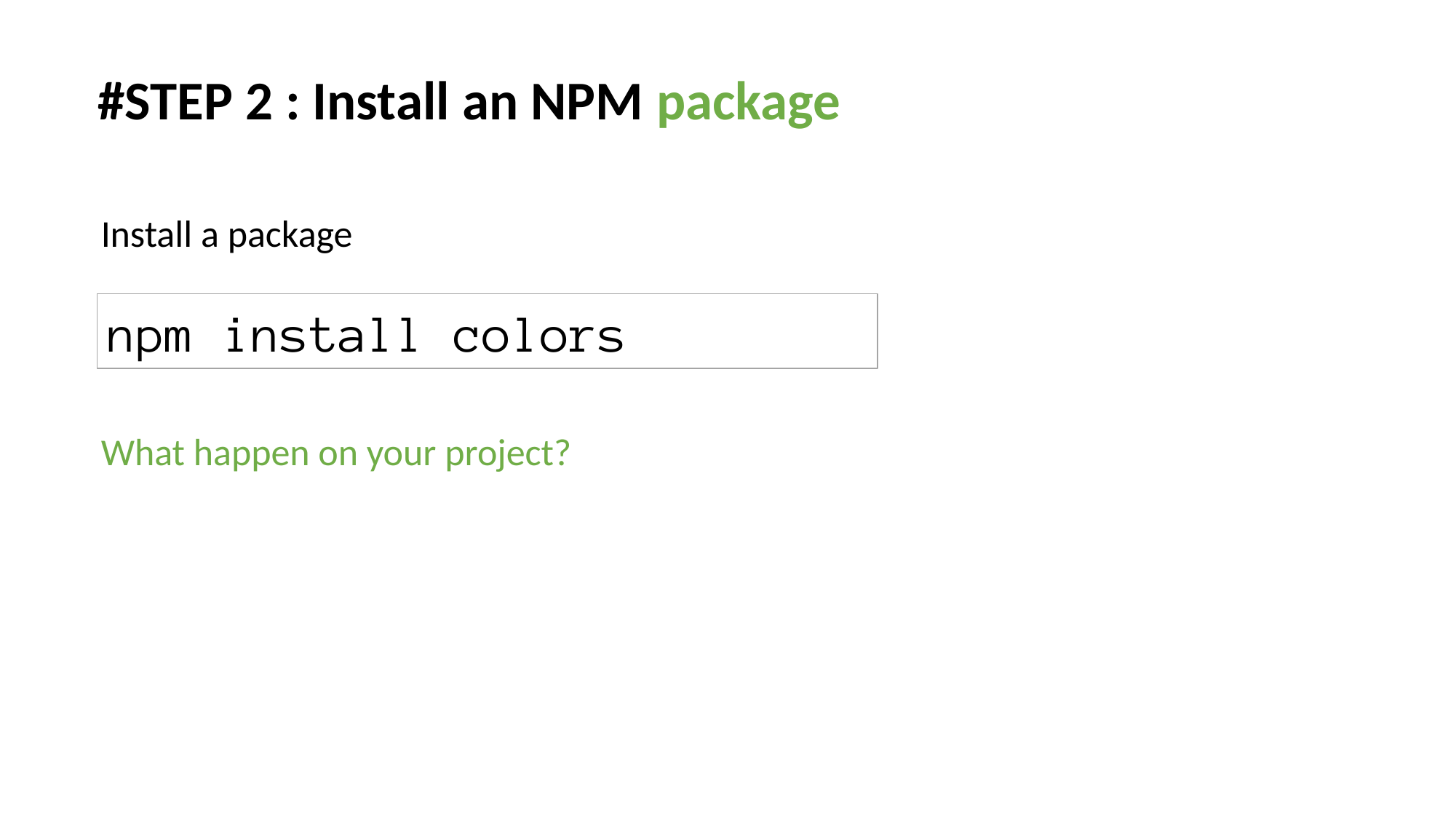

#STEP 2 : Install an NPM package
Install a package
npm install colors
What happen on your project?